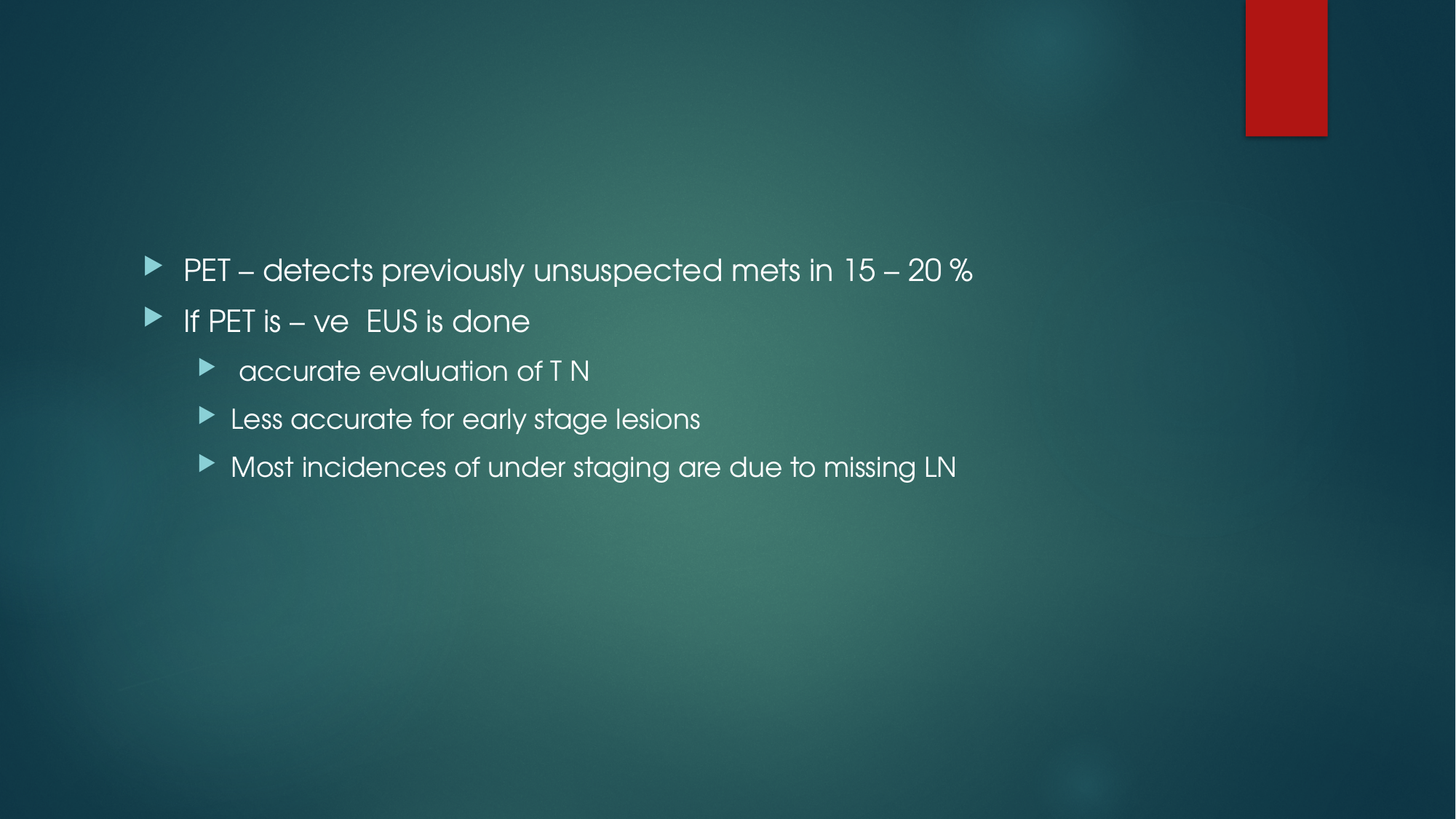

#
PET – detects previously unsuspected mets in 15 – 20 %
If PET is – ve  EUS is done
 accurate evaluation of T N
Less accurate for early stage lesions
Most incidences of under staging are due to missing LN